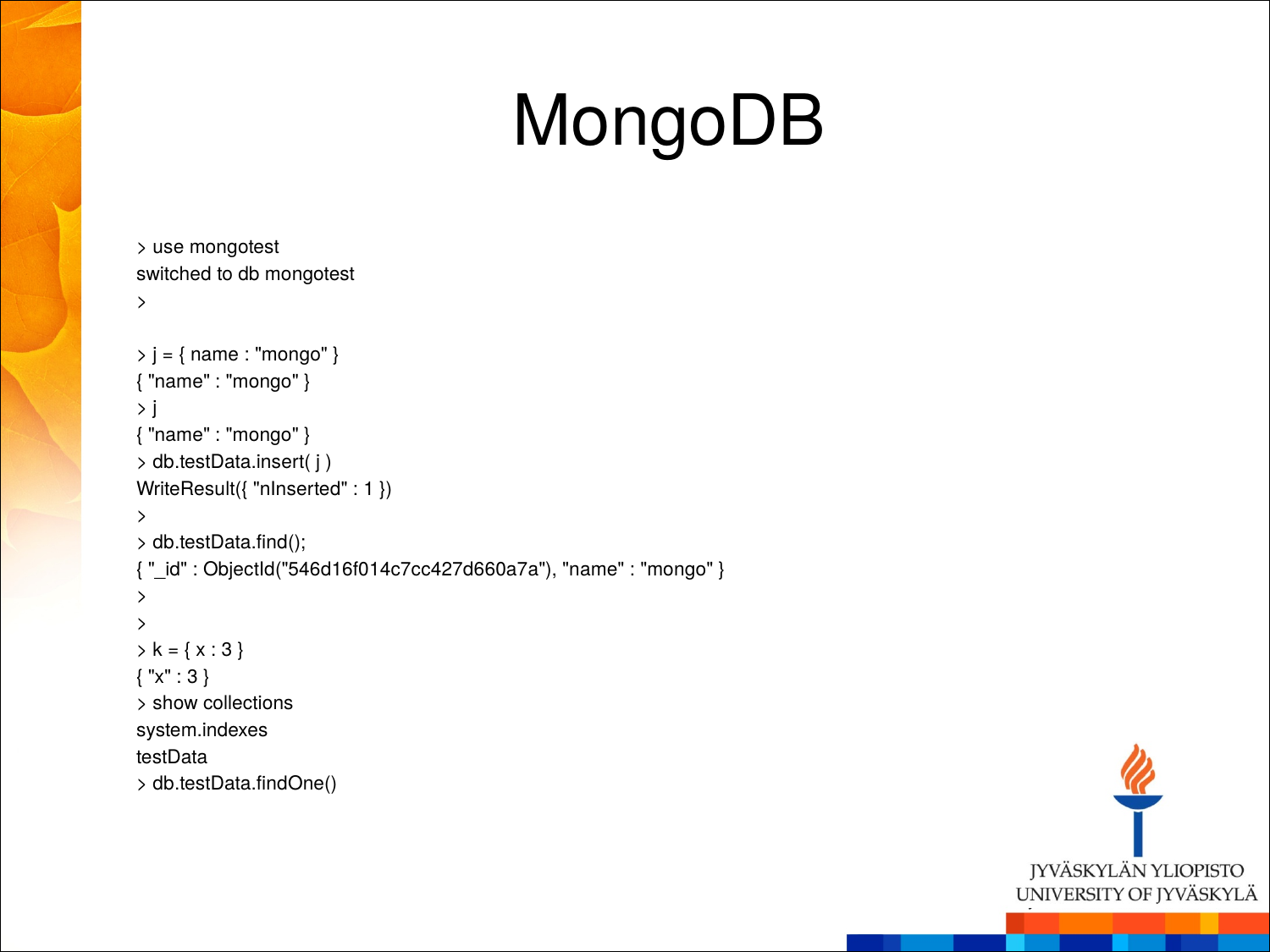

# MongoDB
> use mongotest
switched to db mongotest
>

> j = { name : "mongo" }
{ "name" : "mongo" }
> j
{ "name" : "mongo" }
> db.testData.insert( j )
WriteResult({ "nInserted" : 1 })
>
> db.testData.find();
{ "_id" : ObjectId("546d16f014c7cc427d660a7a"), "name" : "mongo" }
>
>
> k = { x : 3 }
{ "x" : 3 }
> show collections
system.indexes
testData
> db.testData.findOne()